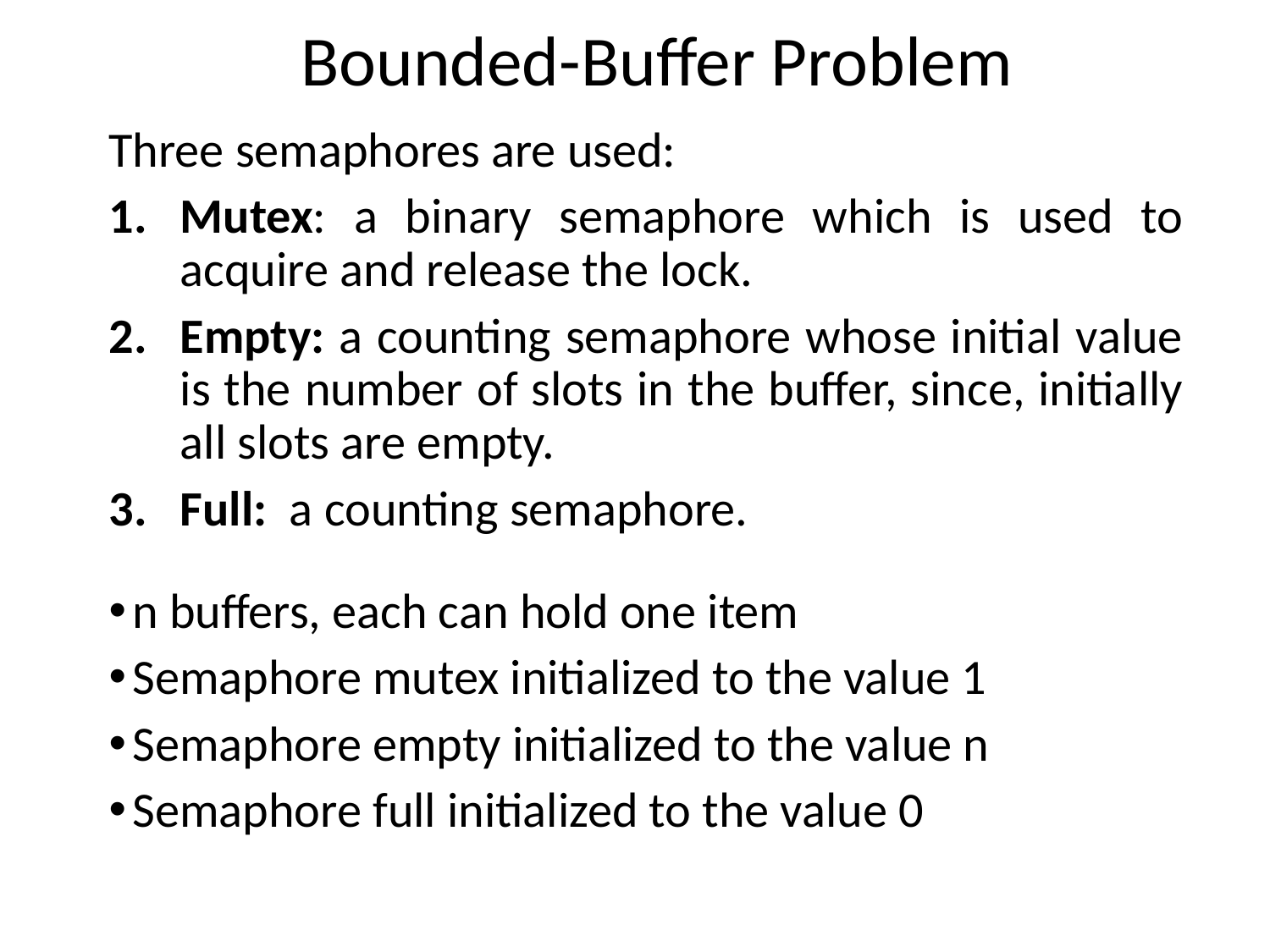

# Bounded-Buffer Problem
Three semaphores are used:
Mutex: a binary semaphore which is used to acquire and release the lock.
Empty: a counting semaphore whose initial value is the number of slots in the buffer, since, initially all slots are empty.
Full:  a counting semaphore.

n buffers, each can hold one item
Semaphore mutex initialized to the value 1
Semaphore empty initialized to the value n
Semaphore full initialized to the value 0